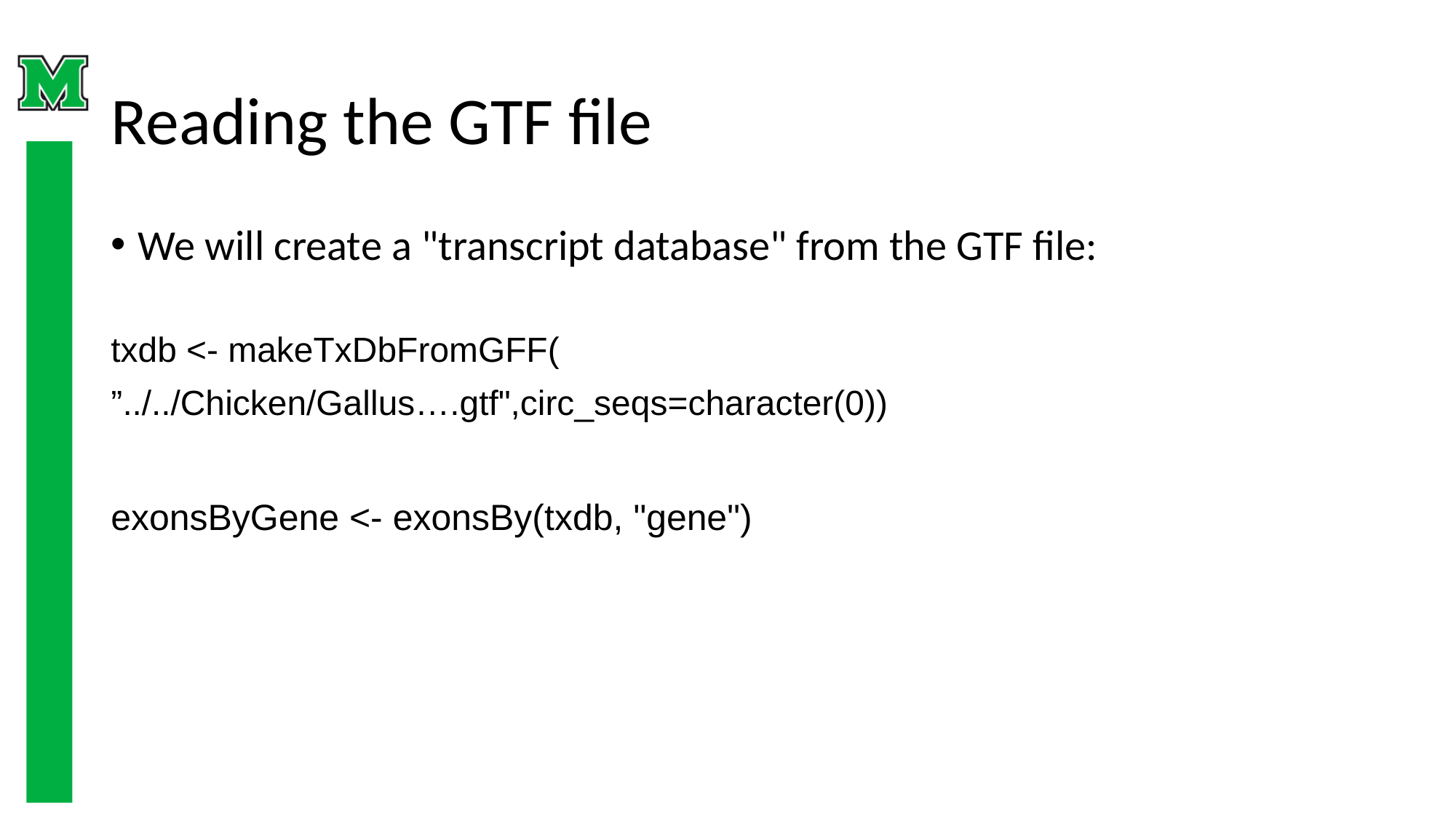

# Reading the GTF file
We will create a "transcript database" from the GTF file:

txdb <- makeTxDbFromGFF(
”../../Chicken/Gallus….gtf",circ_seqs=character(0))

exonsByGene <- exonsBy(txdb, "gene")